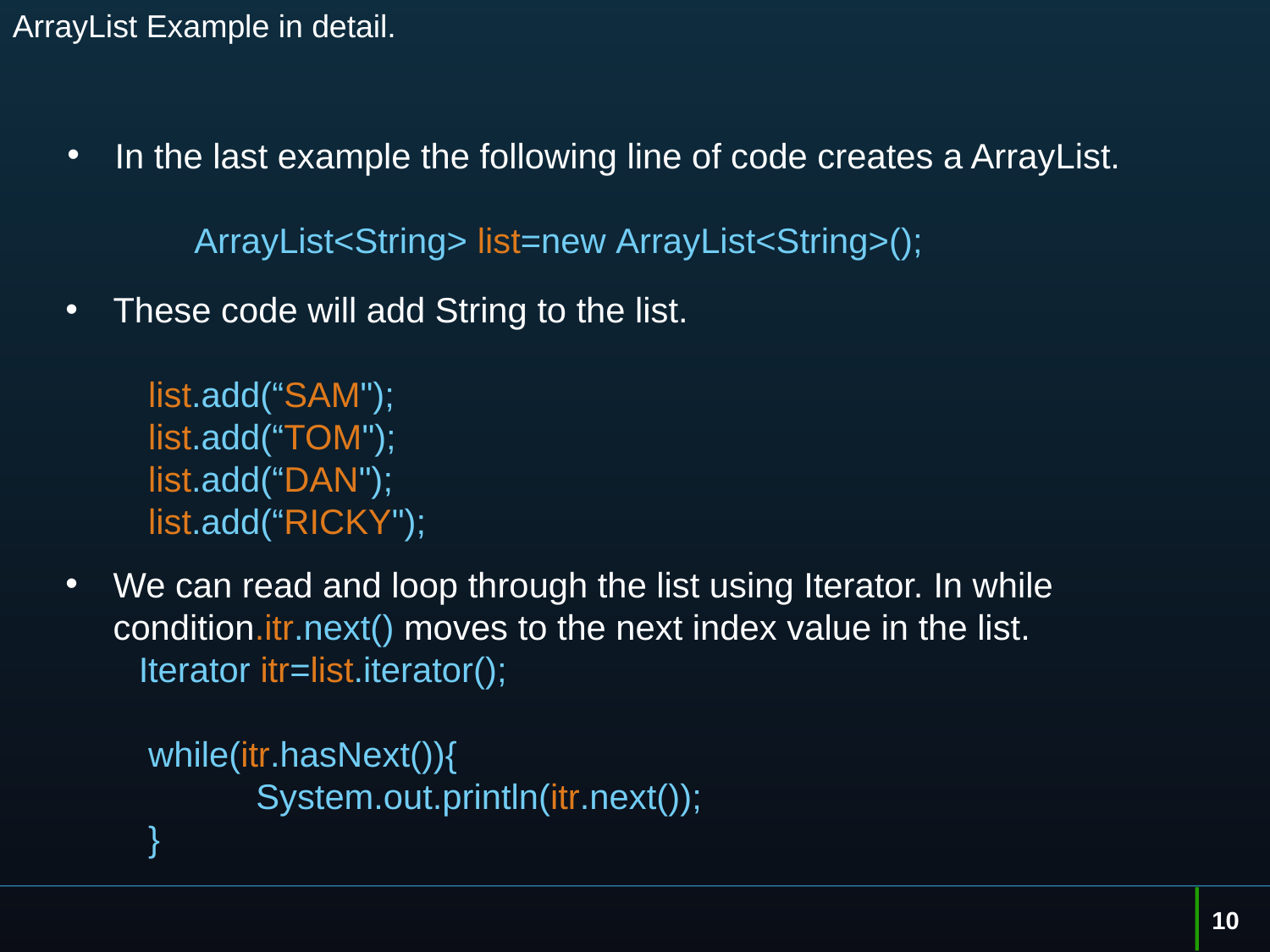

# ArrayList Example in detail.
In the last example the following line of code creates a ArrayList.

	ArrayList<String> list=new ArrayList<String>();
These code will add String to the list.

  list.add(“SAM");
  list.add(“TOM");
  list.add(“DAN");
  list.add(“RICKY");
We can read and loop through the list using Iterator. In while condition.itr.next() moves to the next index value in the list.
 Iterator itr=list.iterator();

  while(itr.hasNext()){
 	System.out.println(itr.next());
  }

10